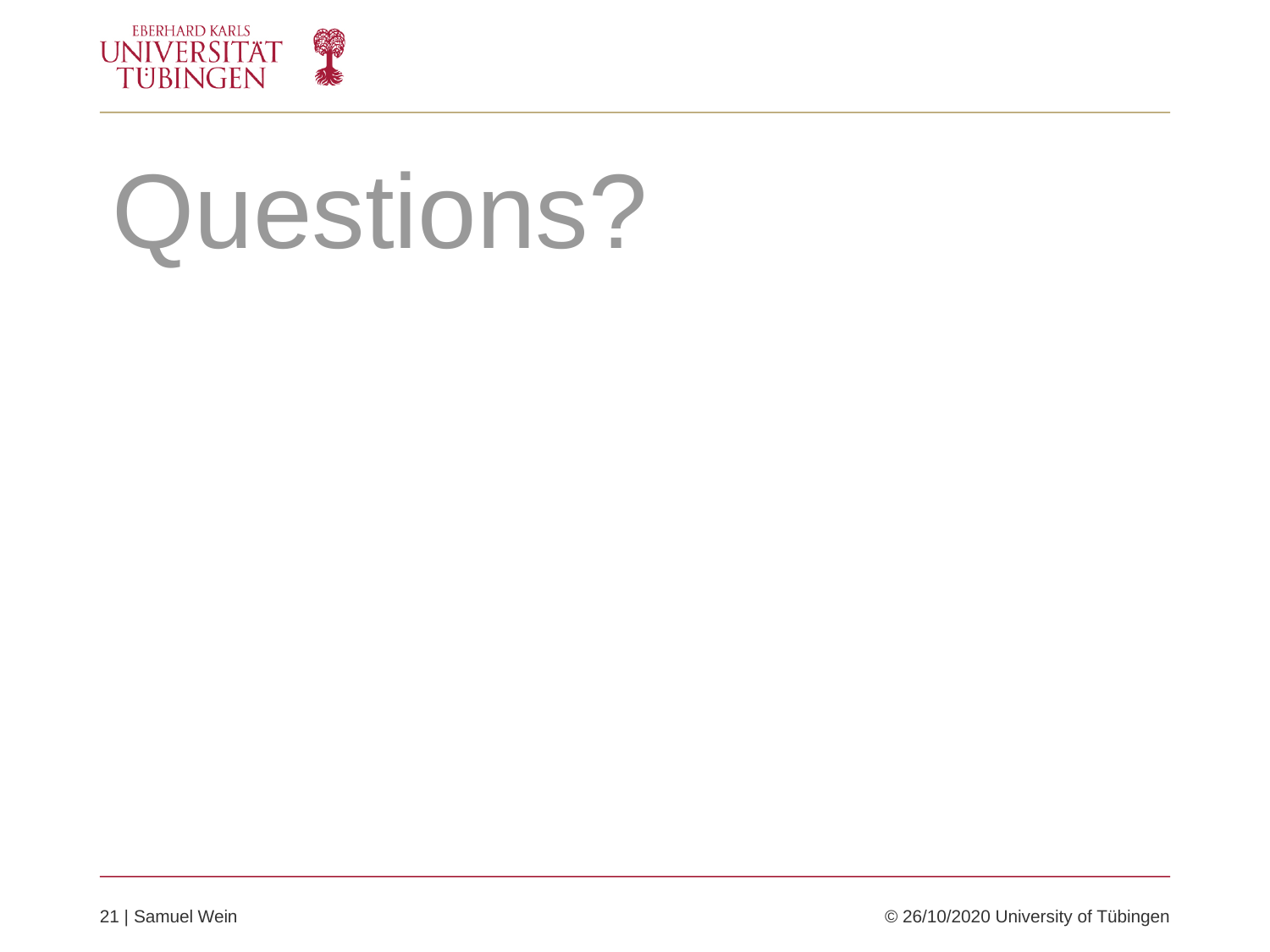

Questions?
21 | Samuel Wein	© 26/10/2020 University of Tübingen